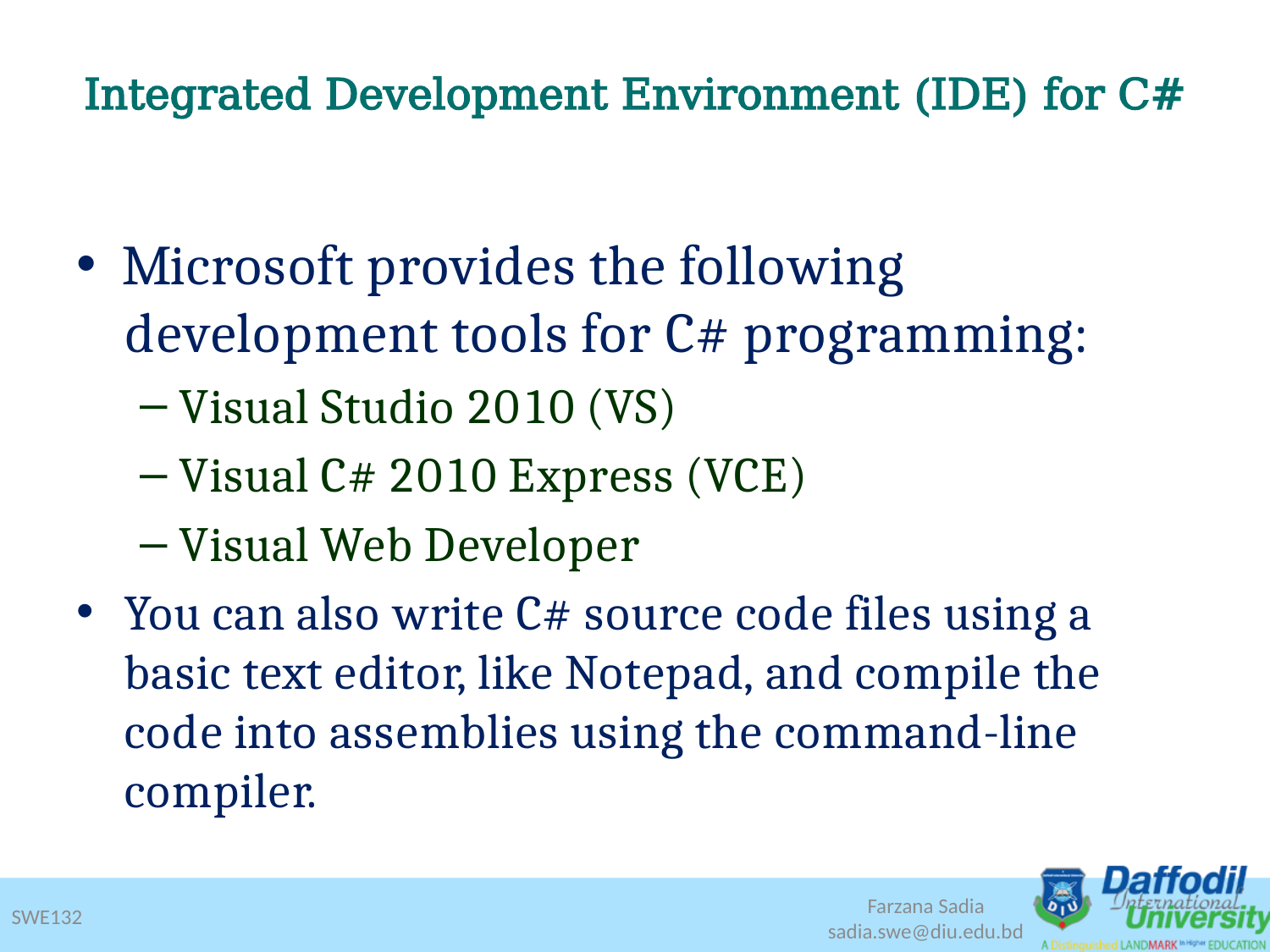

# Integrated Development Environment (IDE) for C#
Microsoft provides the following development tools for C# programming:
Visual Studio 2010 (VS)
Visual C# 2010 Express (VCE)
Visual Web Developer
You can also write C# source code files using a basic text editor, like Notepad, and compile the code into assemblies using the command-line compiler.